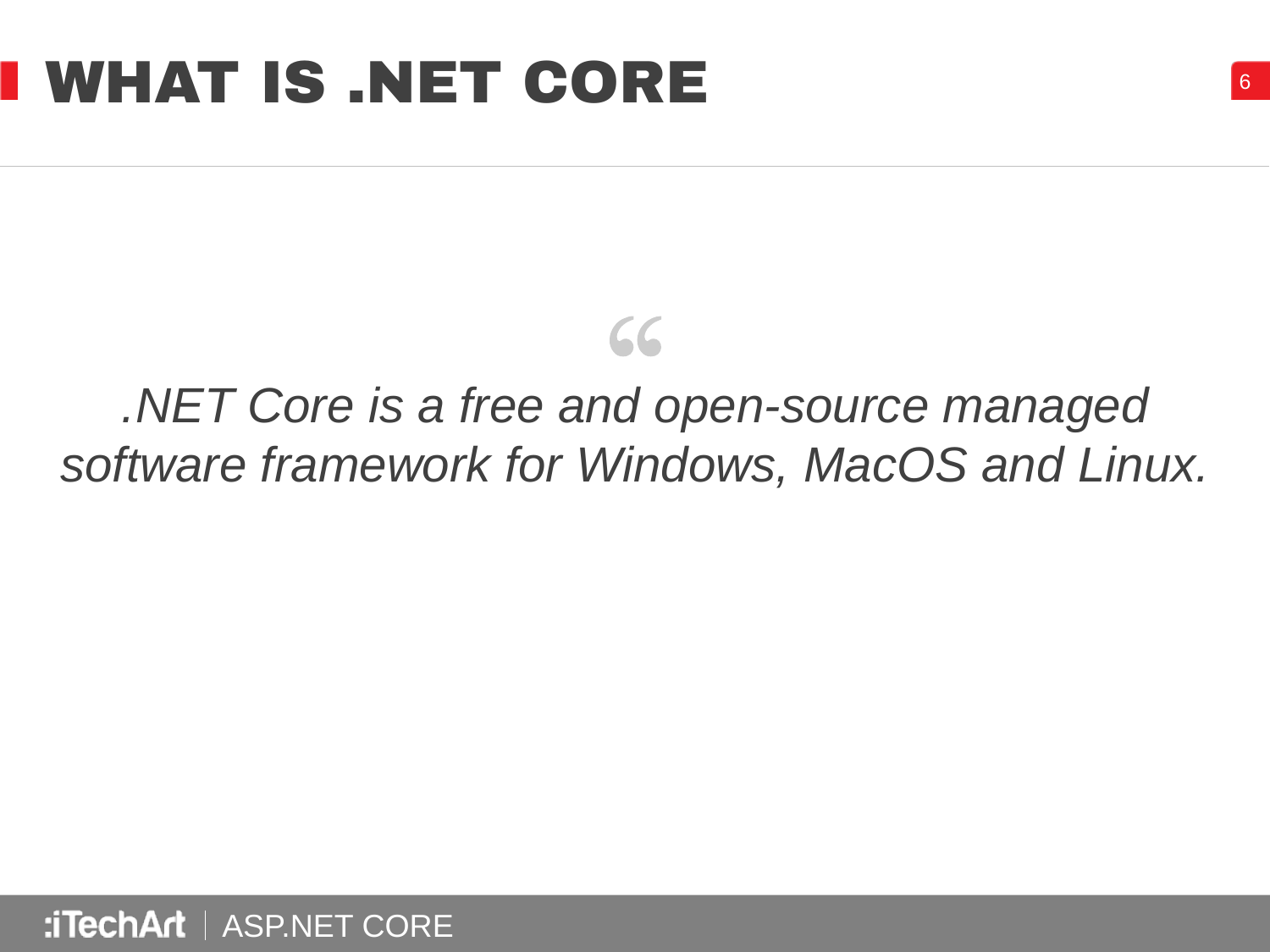

# What is .Net CORE
.NET Core is a free and open-source managed software framework for Windows, MacOS and Linux.